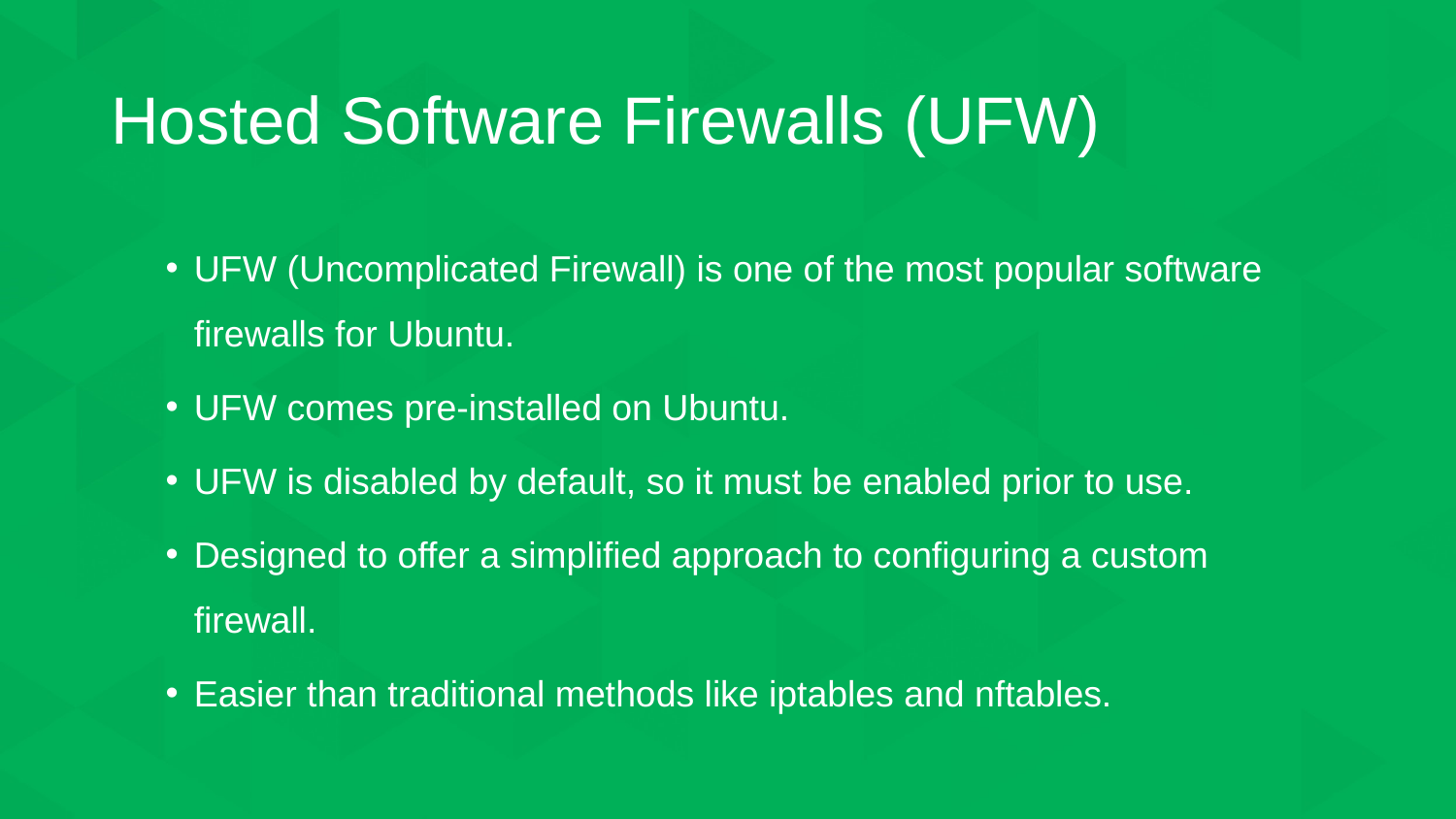

# Hosted Software Firewalls (UFW)
UFW (Uncomplicated Firewall) is one of the most popular software firewalls for Ubuntu.
UFW comes pre-installed on Ubuntu.
UFW is disabled by default, so it must be enabled prior to use.
Designed to offer a simplified approach to configuring a custom firewall.
Easier than traditional methods like iptables and nftables.